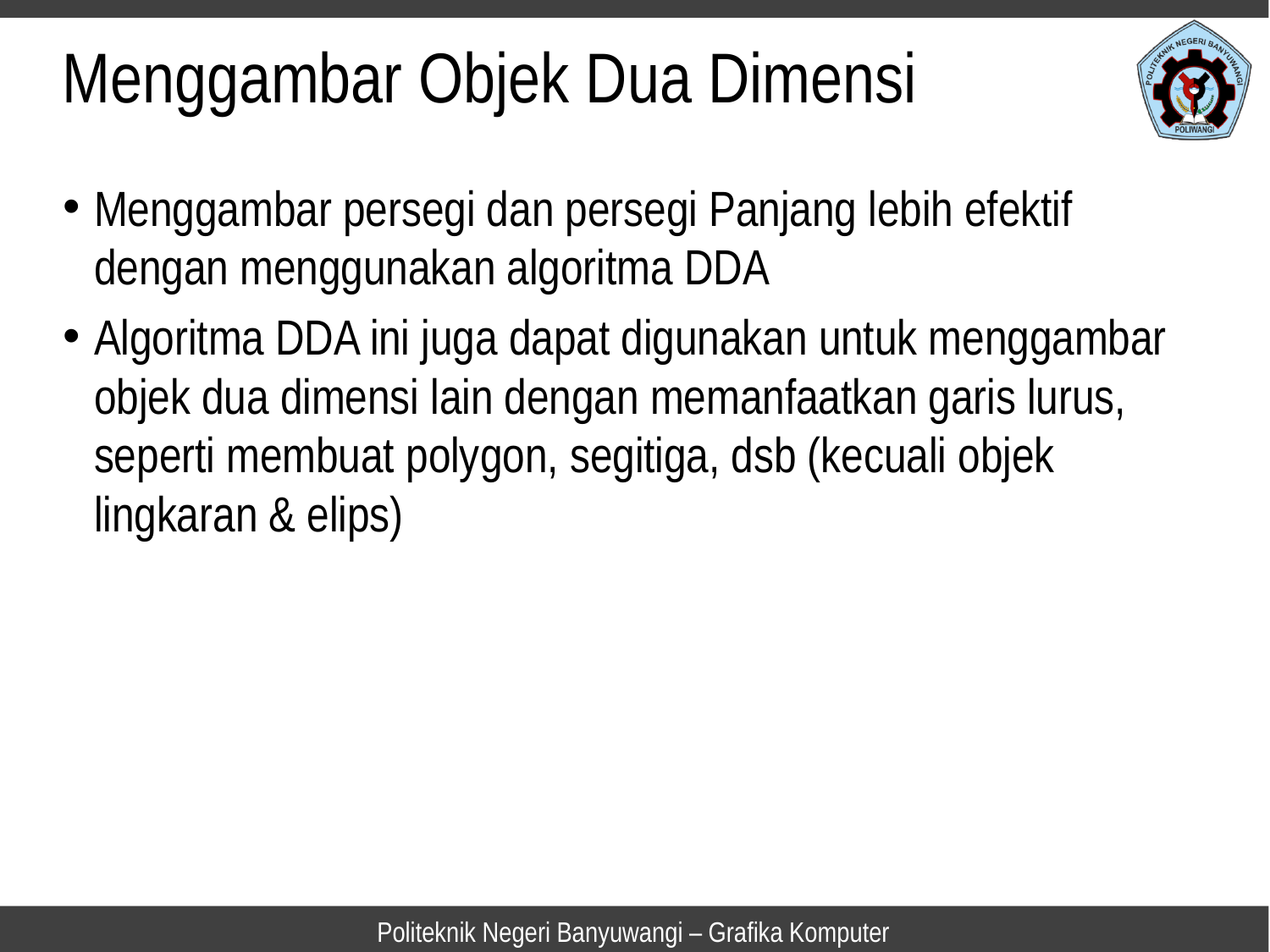

Menggambar Objek Dua Dimensi
Menggambar persegi dan persegi Panjang lebih efektif dengan menggunakan algoritma DDA
Algoritma DDA ini juga dapat digunakan untuk menggambar objek dua dimensi lain dengan memanfaatkan garis lurus, seperti membuat polygon, segitiga, dsb (kecuali objek lingkaran & elips)

Politeknik Negeri Banyuwangi – Grafika Komputer